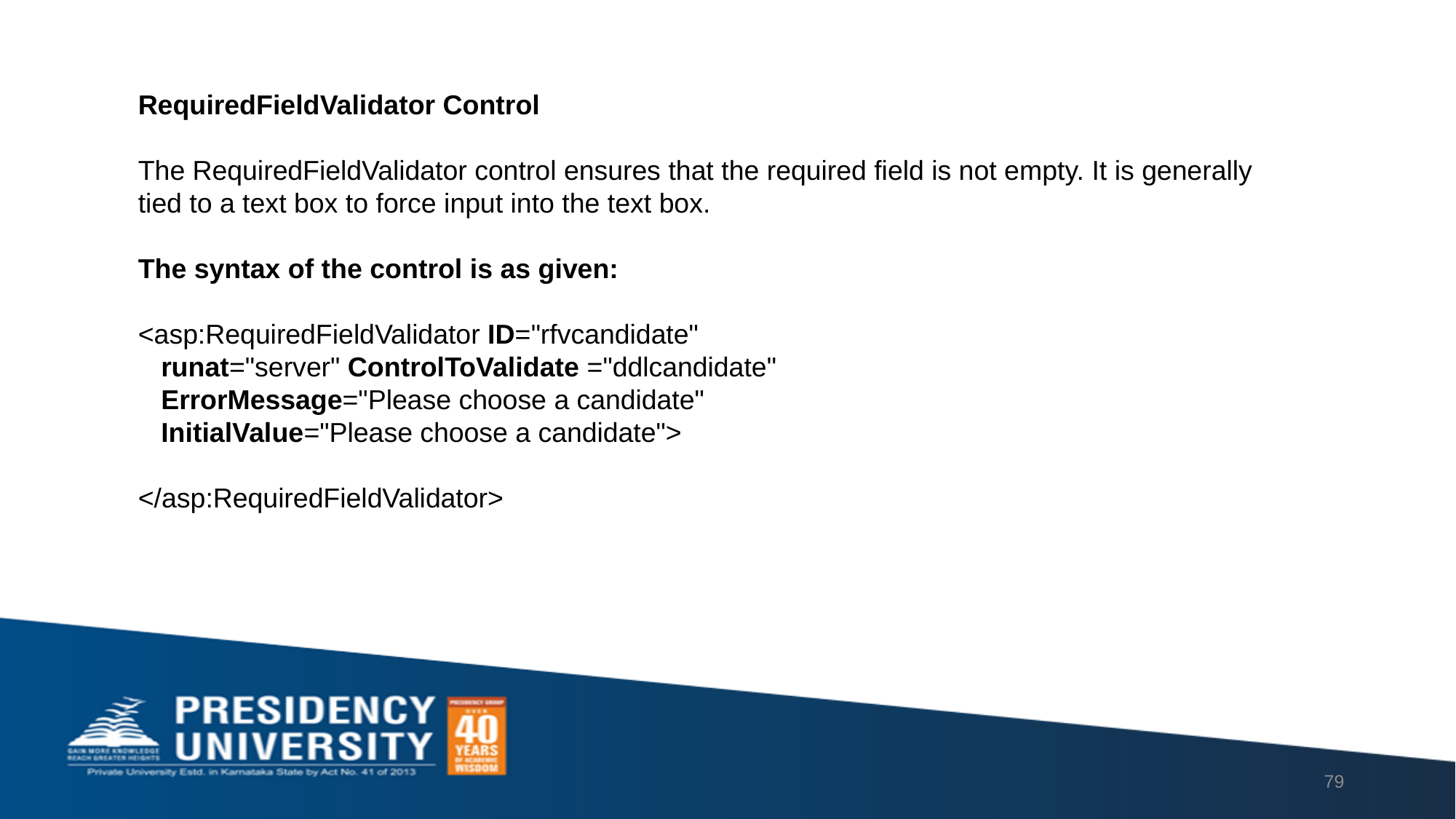

RequiredFieldValidator Control

The RequiredFieldValidator control ensures that the required field is not empty. It is generally tied to a text box to force input into the text box.

The syntax of the control is as given:

<asp:RequiredFieldValidator ID="rfvcandidate"
   runat="server" ControlToValidate ="ddlcandidate"
   ErrorMessage="Please choose a candidate"
   InitialValue="Please choose a candidate">

</asp:RequiredFieldValidator>
79